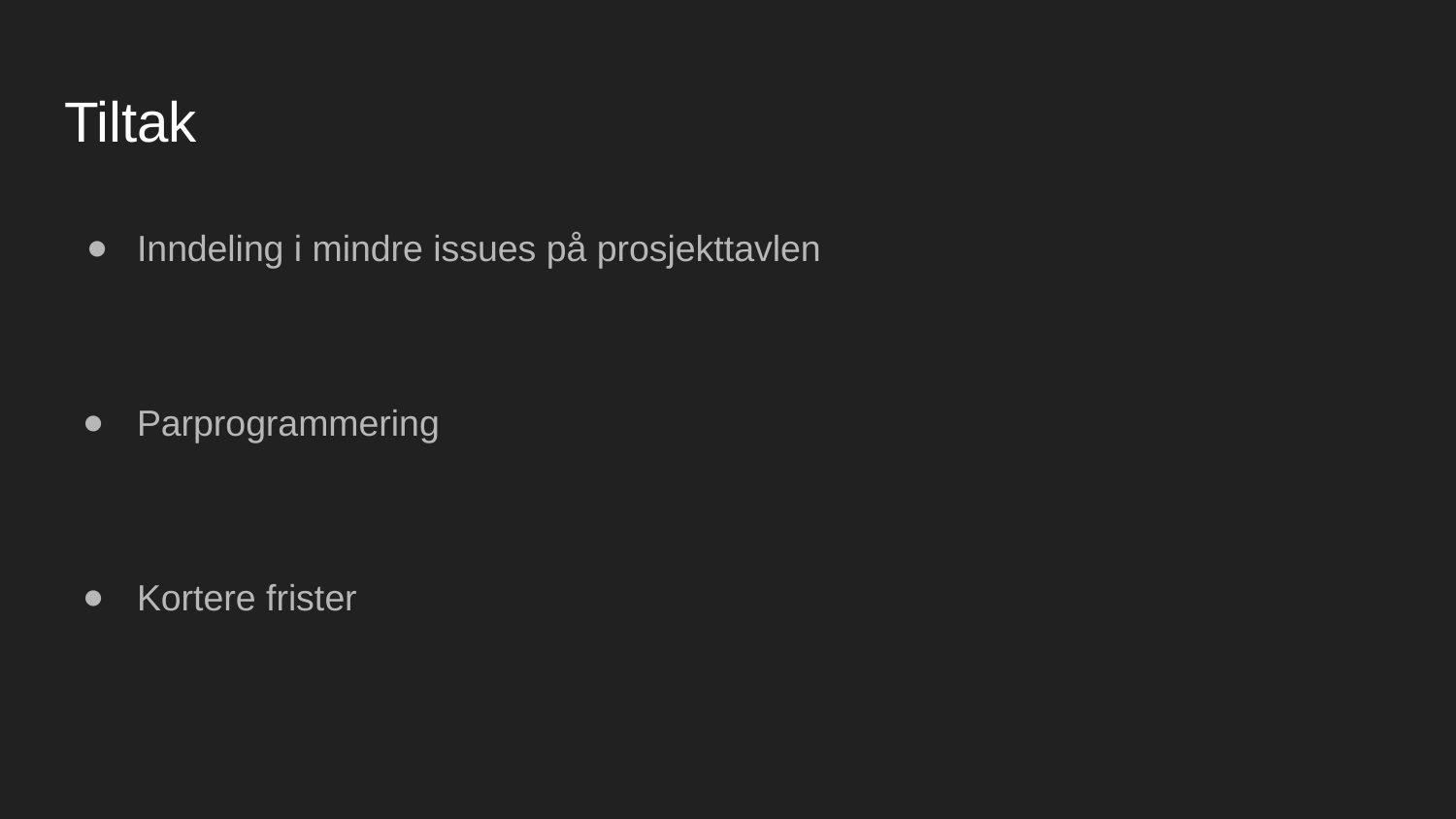

# Tiltak
Inndeling i mindre issues på prosjekttavlen

Parprogrammering

Kortere frister